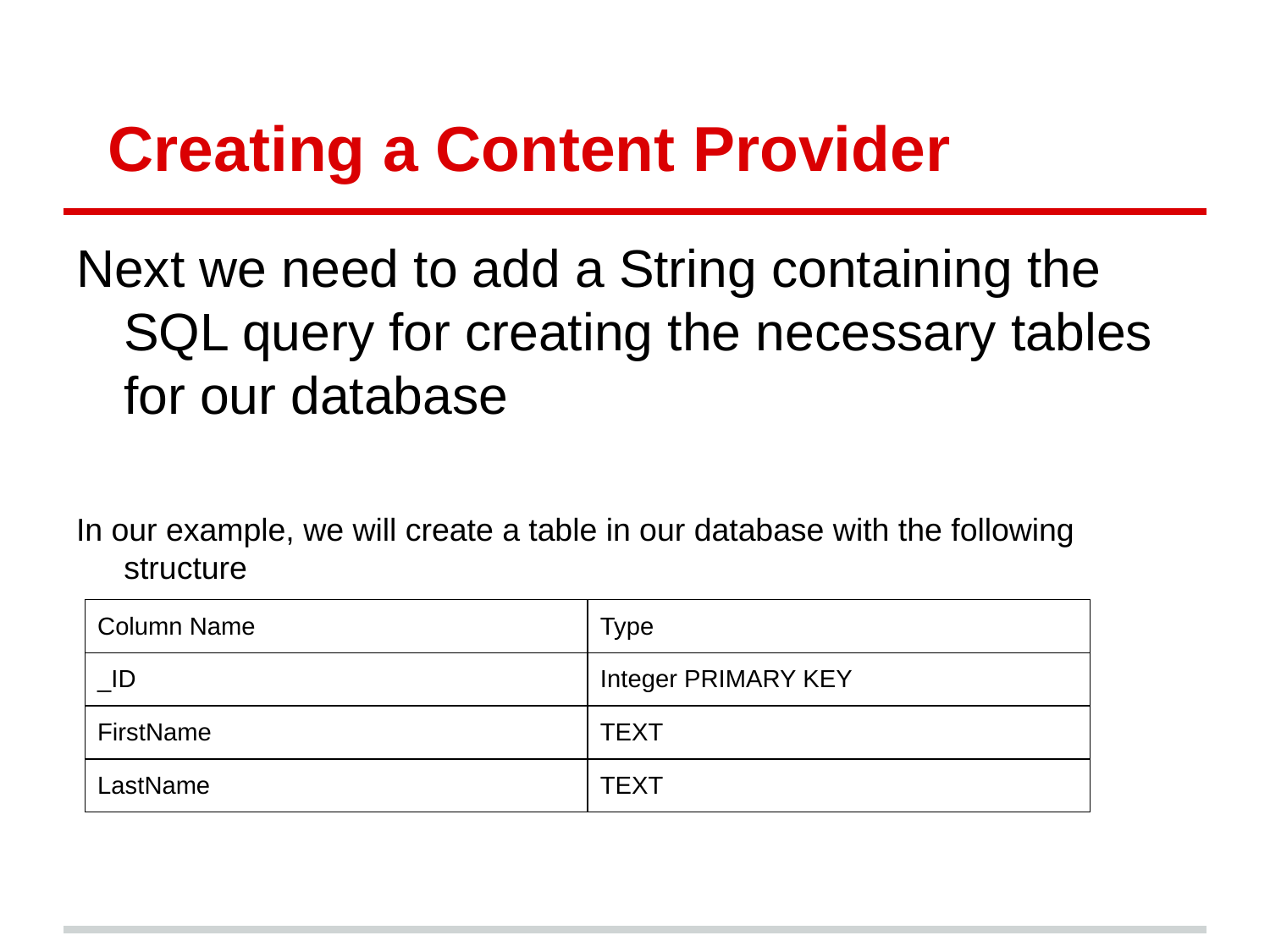

# Creating a Content Provider
Next we need to add a String containing the SQL query for creating the necessary tables for our database

In our example, we will create a table in our database with the following structure

| Column Name | Type |
| --- | --- |
| \_ID | Integer PRIMARY KEY |
| FirstName | TEXT |
| LastName | TEXT |